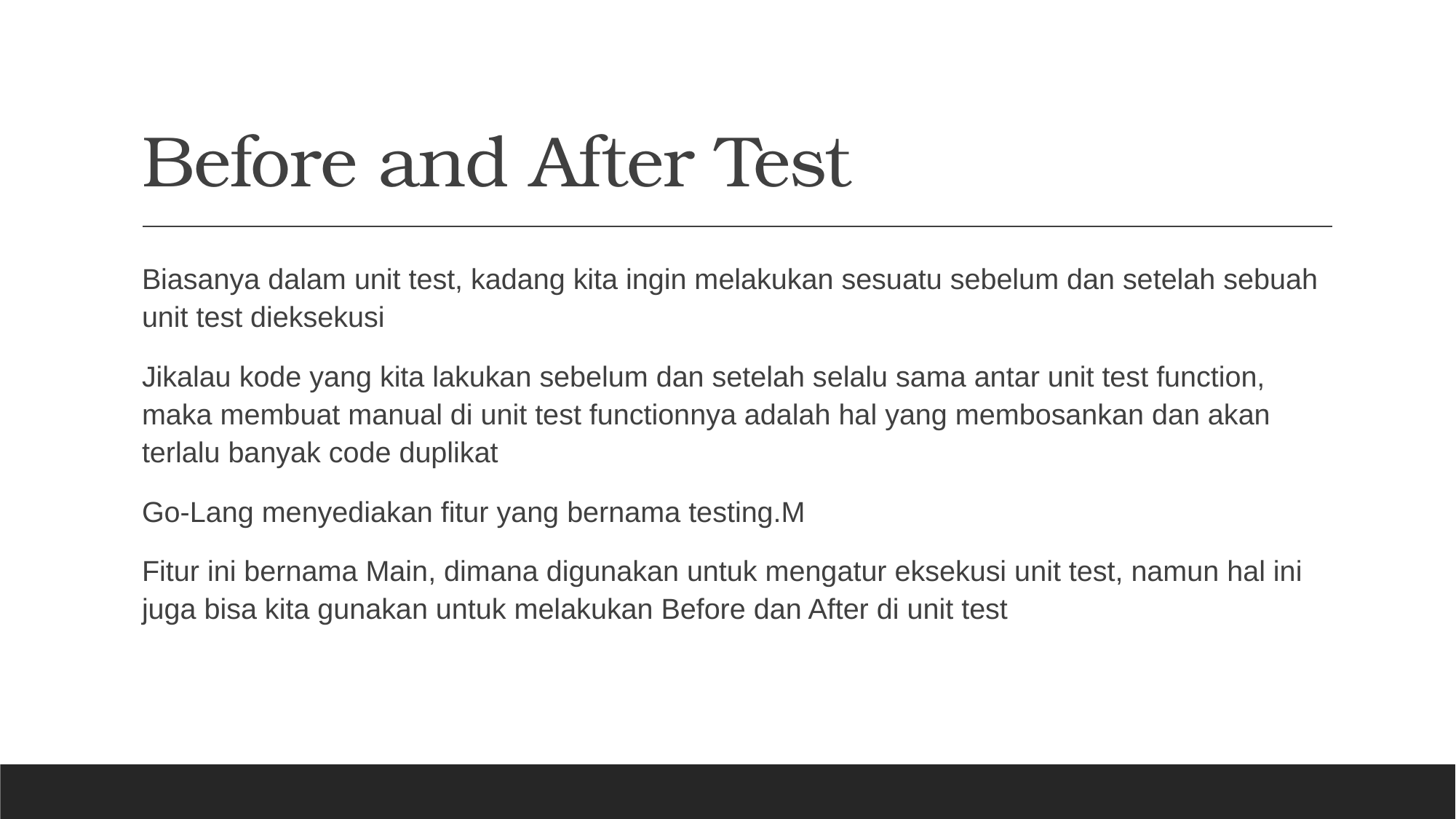

# Before and After Test
Biasanya dalam unit test, kadang kita ingin melakukan sesuatu sebelum dan setelah sebuah unit test dieksekusi
Jikalau kode yang kita lakukan sebelum dan setelah selalu sama antar unit test function, maka membuat manual di unit test functionnya adalah hal yang membosankan dan akan terlalu banyak code duplikat
Go-Lang menyediakan fitur yang bernama testing.M
Fitur ini bernama Main, dimana digunakan untuk mengatur eksekusi unit test, namun hal ini juga bisa kita gunakan untuk melakukan Before dan After di unit test